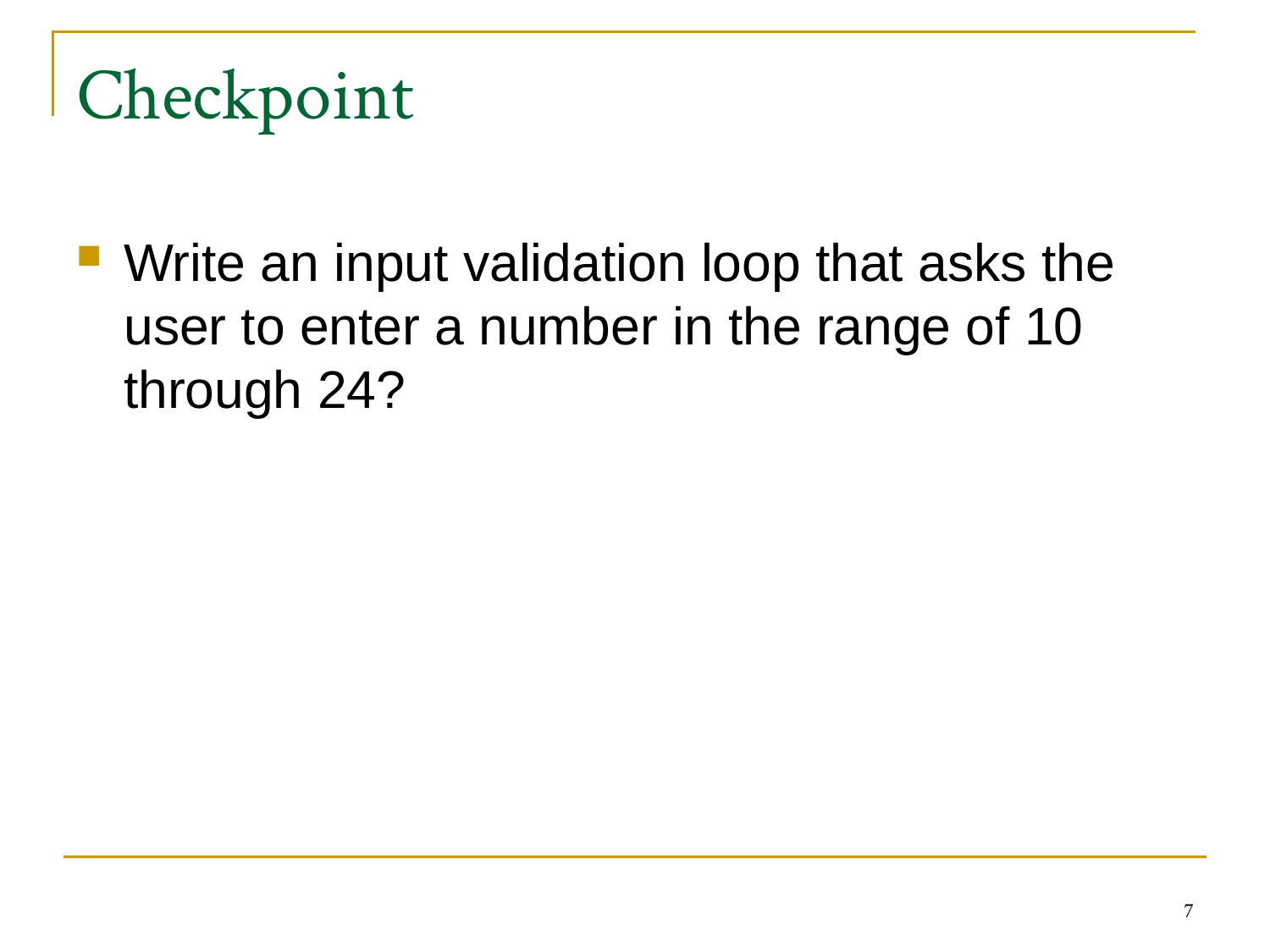

# Checkpoint
Write an input validation loop that asks the user to enter a number in the range of 10 through 24?

7